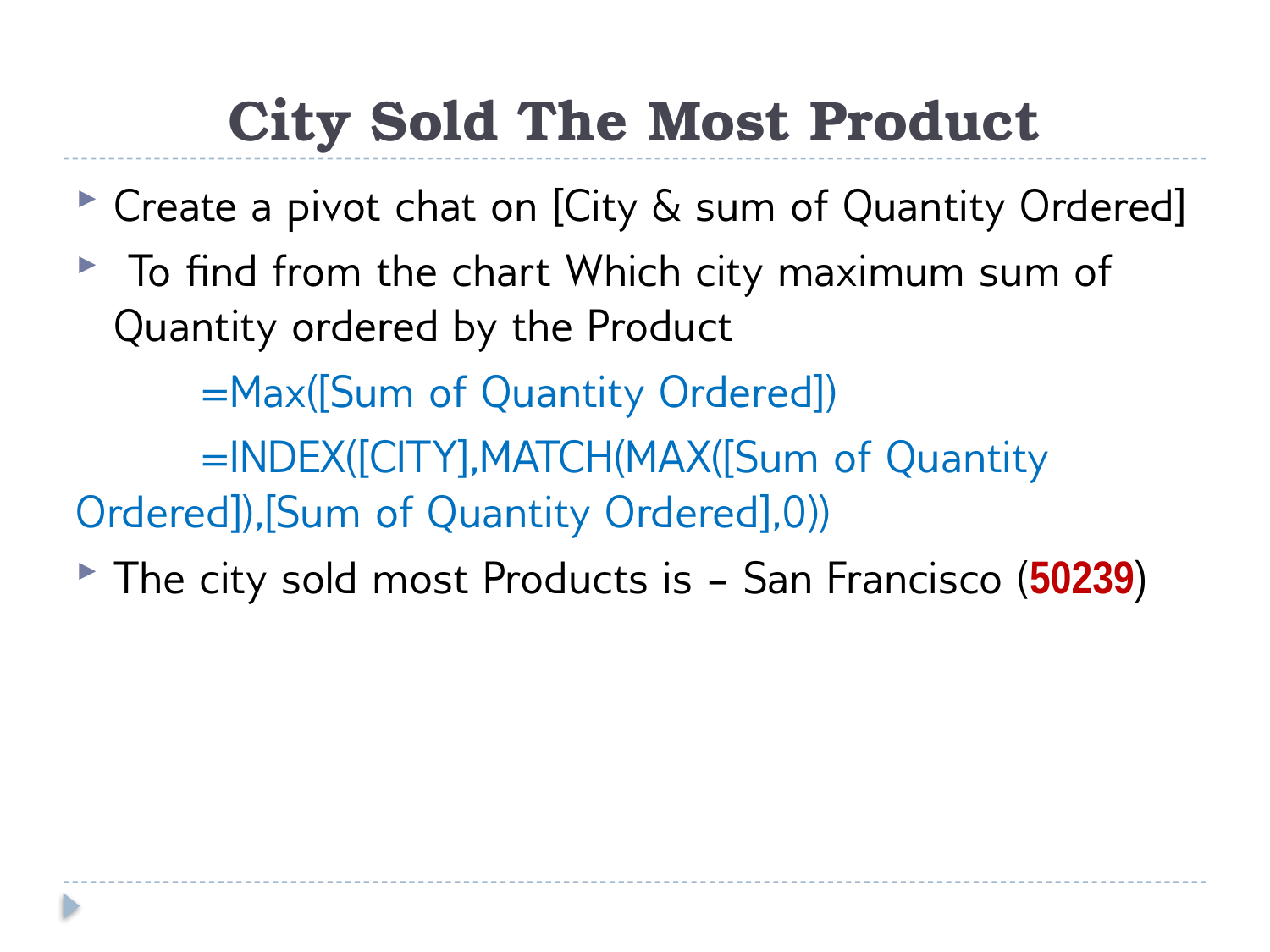

# City Sold The Most Product
Create a pivot chat on [City & sum of Quantity Ordered]
 To find from the chart Which city maximum sum of Quantity ordered by the Product
         =Max([Sum of Quantity Ordered])
         =INDEX([CITY],MATCH(MAX([Sum of Quantity Ordered]),[Sum of Quantity Ordered],0))
The city sold most Products is – San Francisco (50239)